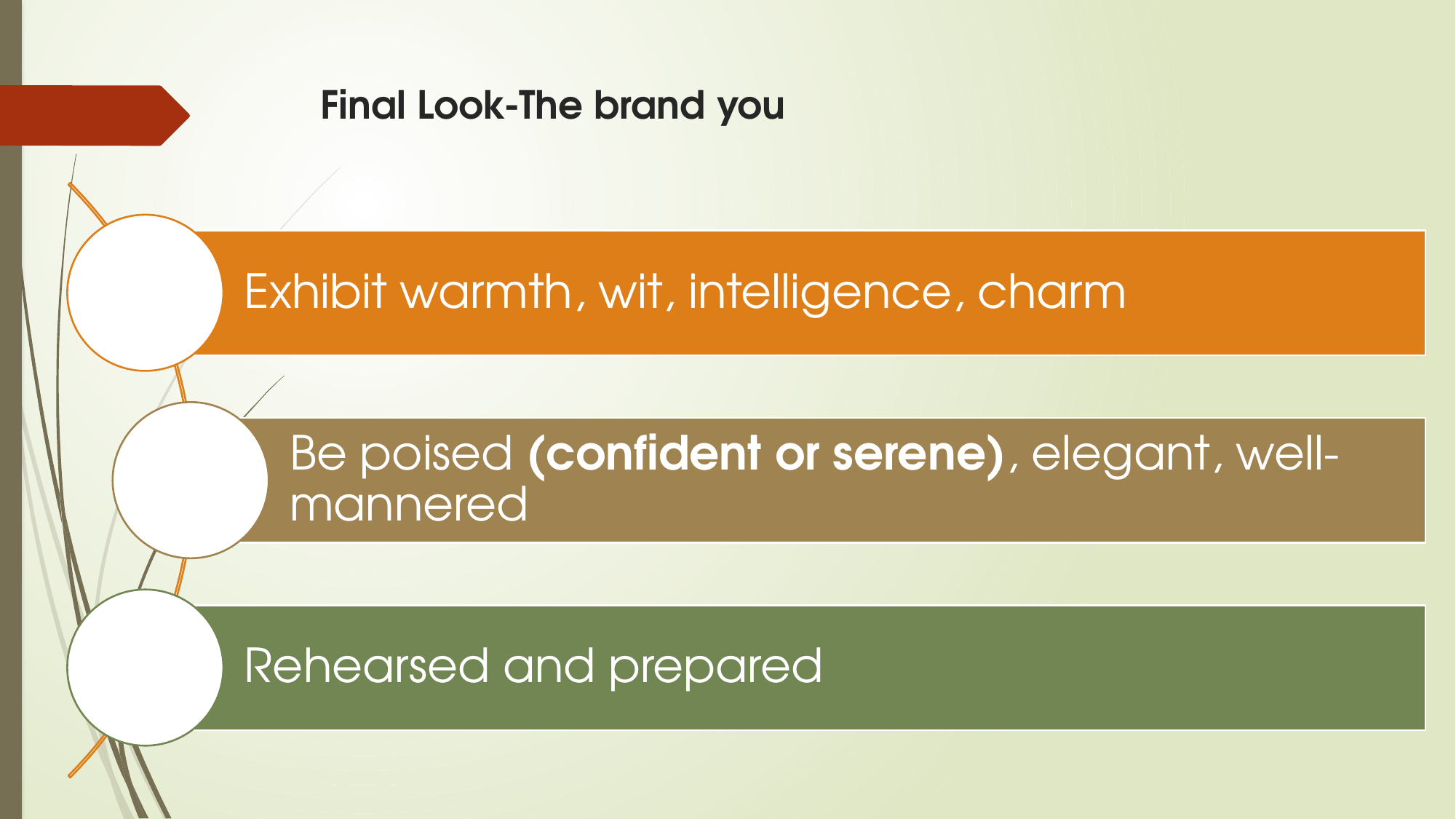

# Final Look-The brand you
Exhibit warmth, wit, intelligence, charm
Be poised (confident or serene), elegant, well-mannered
Rehearsed and prepared